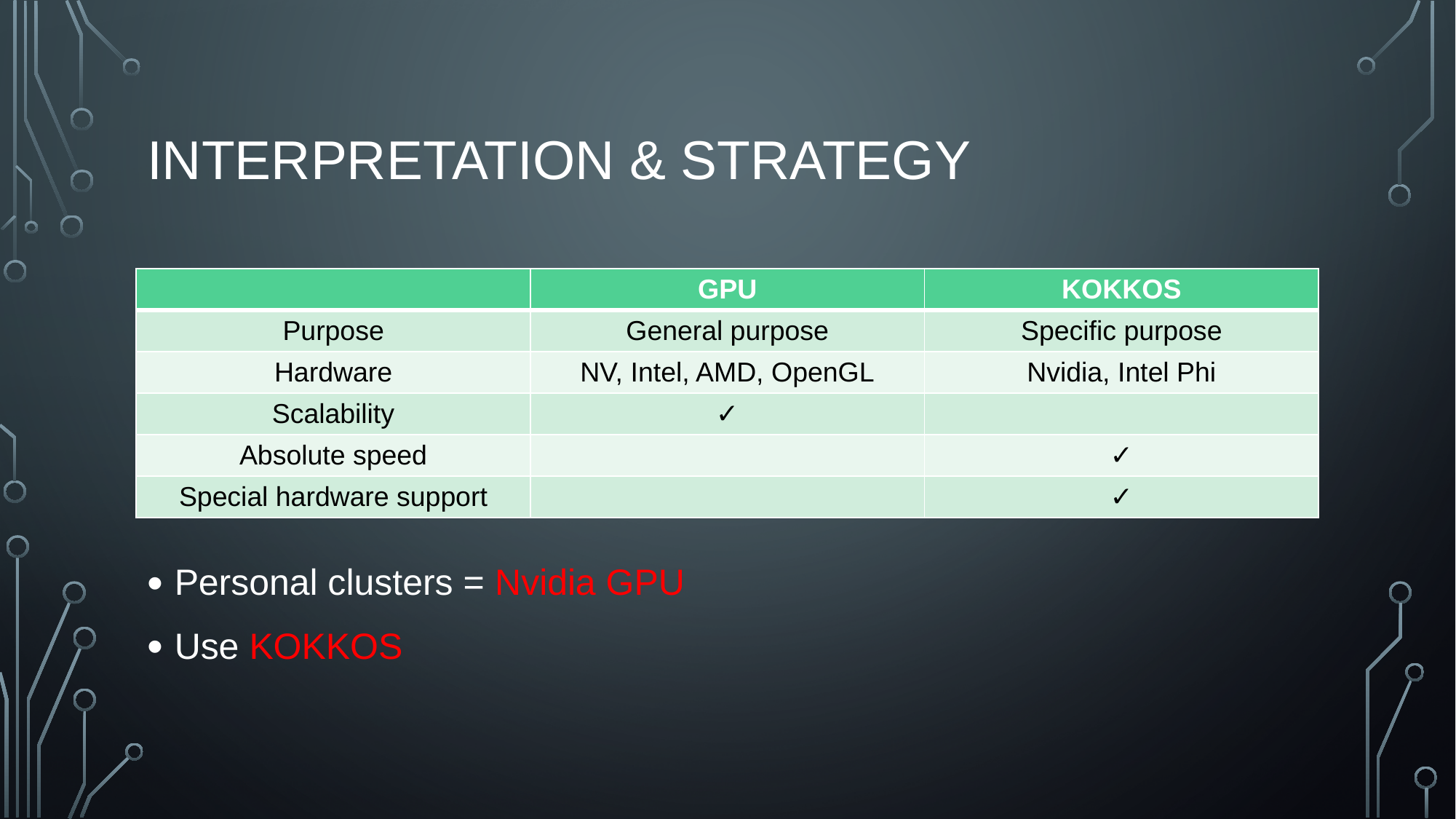

# Interpretation & strategy
|  | GPU | KOKKOS |
| --- | --- | --- |
| Purpose | General purpose | Specific purpose |
| Hardware | NV, Intel, AMD, OpenGL | Nvidia, Intel Phi |
| Scalability | ✓ |  |
| Absolute speed |  | ✓ |
| Special hardware support |  | ✓ |
Personal clusters = Nvidia GPU
Use KOKKOS